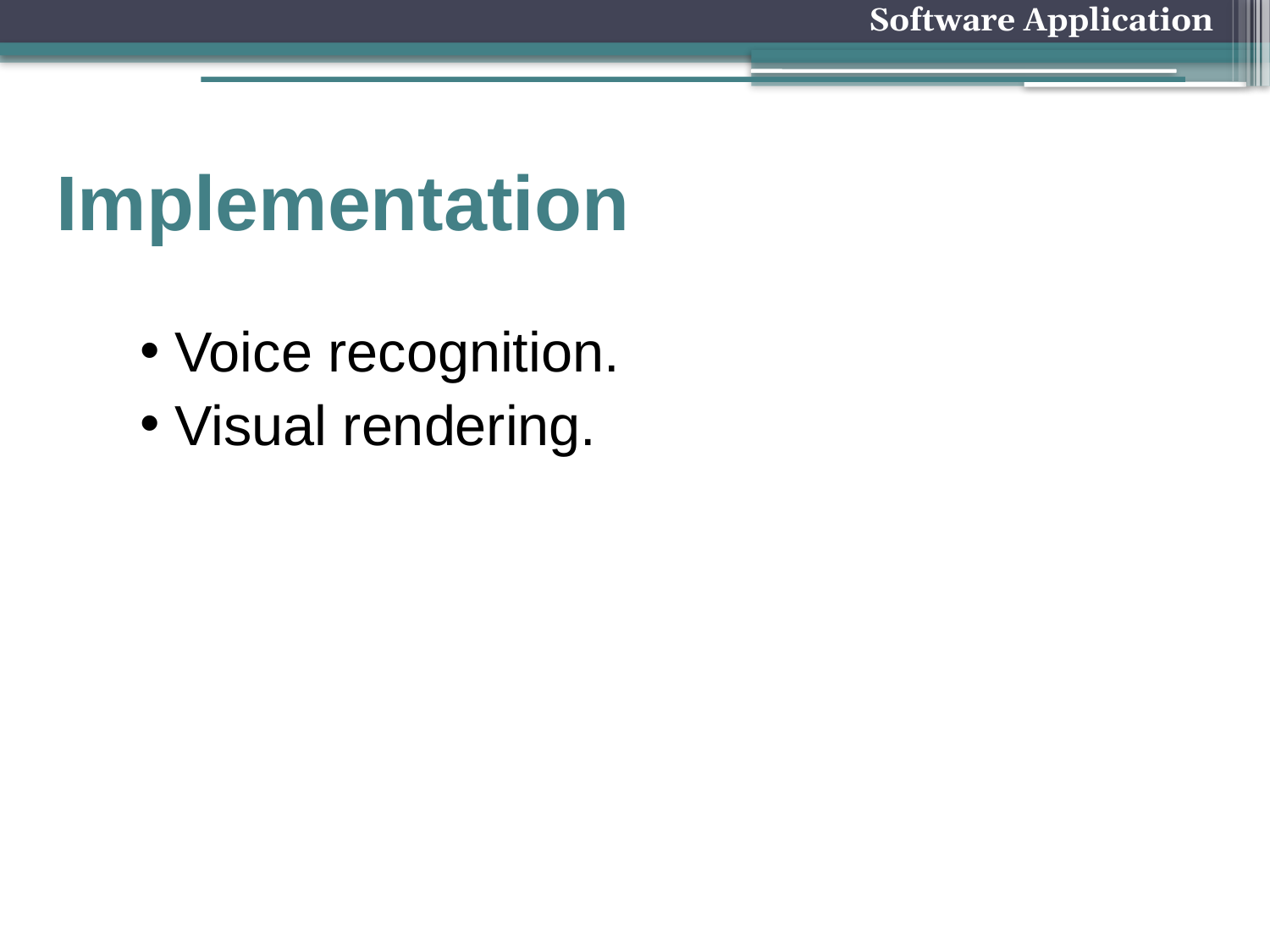

Software Application

# Implementation
Voice recognition.
Visual rendering.